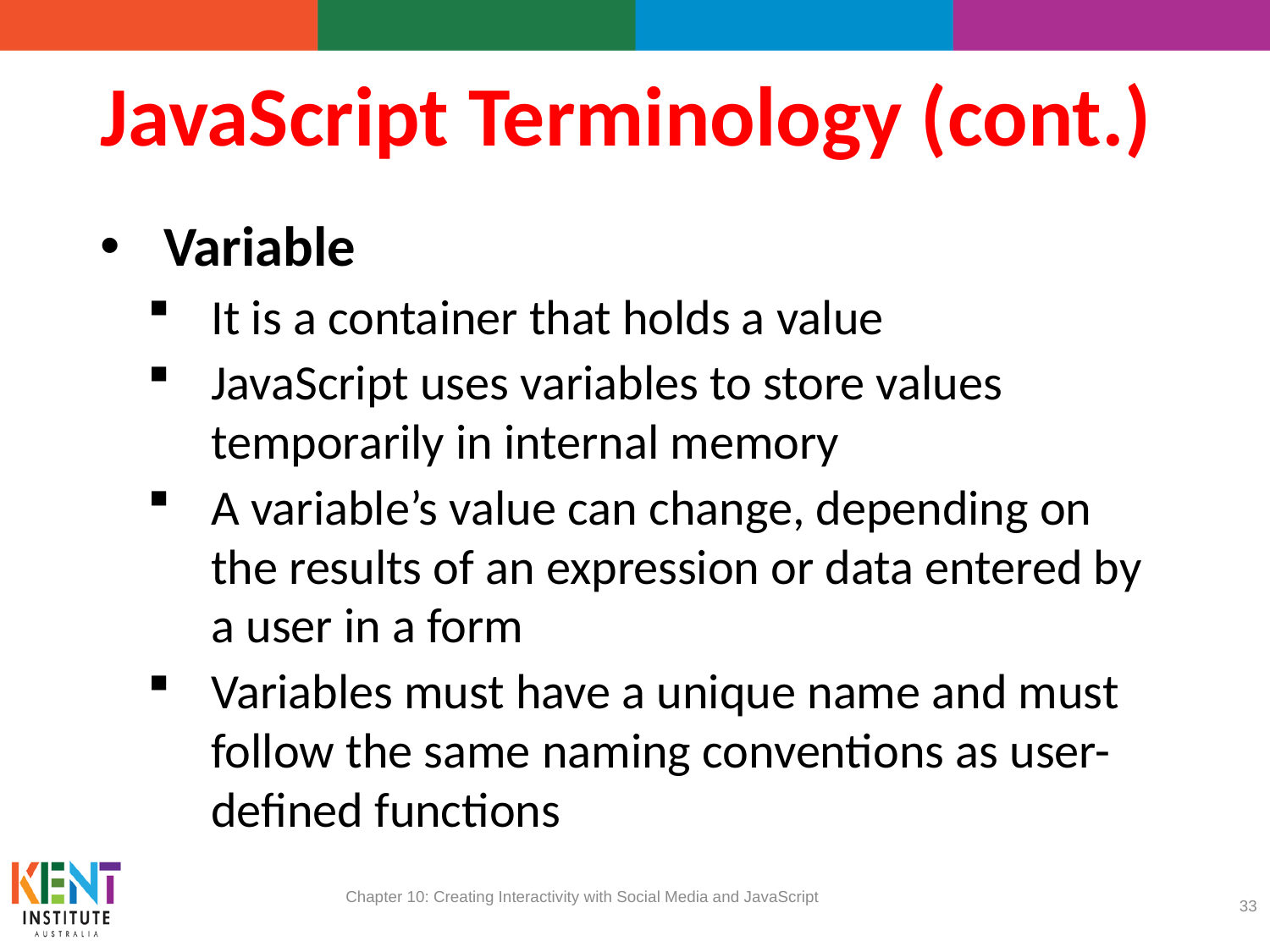

# JavaScript Terminology (cont.)
Variable
It is a container that holds a value
JavaScript uses variables to store values temporarily in internal memory
A variable’s value can change, depending on the results of an expression or data entered by a user in a form
Variables must have a unique name and must follow the same naming conventions as user-defined functions
Chapter 10: Creating Interactivity with Social Media and JavaScript

33